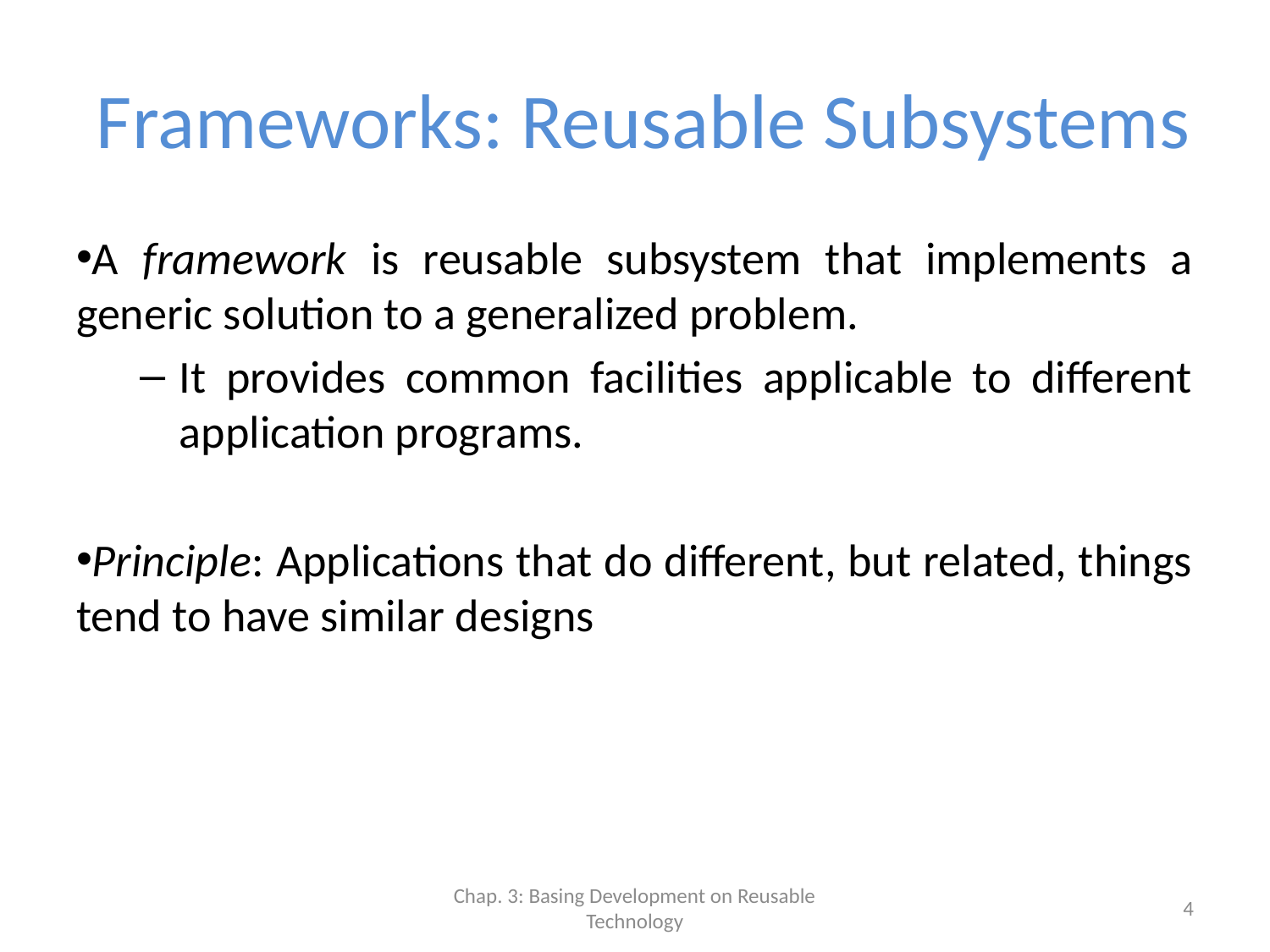

# Frameworks: Reusable Subsystems
A framework is reusable subsystem that implements a generic solution to a generalized problem.
It provides common facilities applicable to different application programs.

Principle: Applications that do different, but related, things tend to have similar designs

Chap. 3: Basing Development on Reusable Technology
4